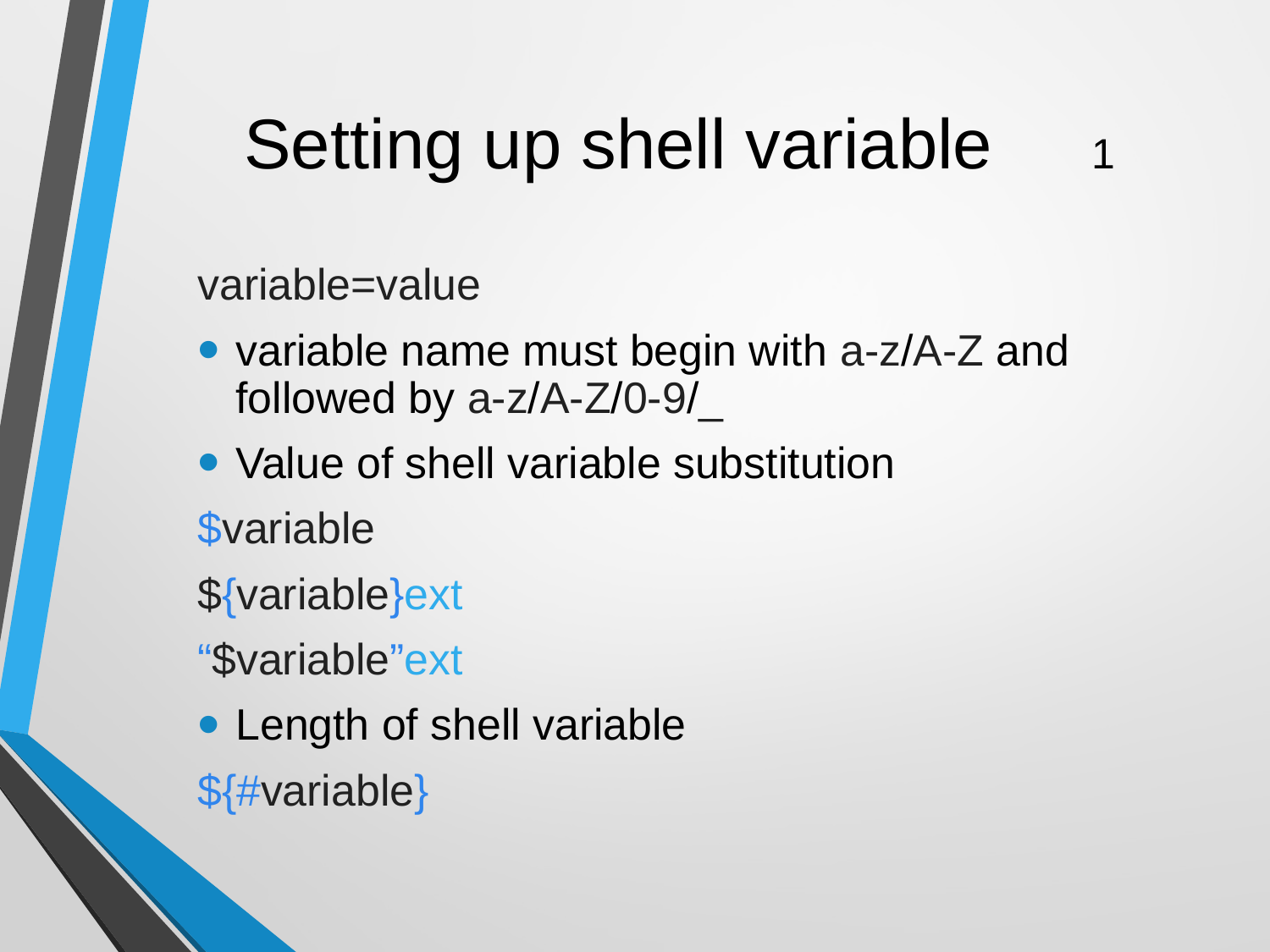

# Setting up shell variable     1
variable=value
variable name must begin with a-z/A-Z and followed by a-z/A-Z/0-9/_
Value of shell variable substitution
$variable
${variable}ext
“$variable”ext
Length of shell variable
${#variable}